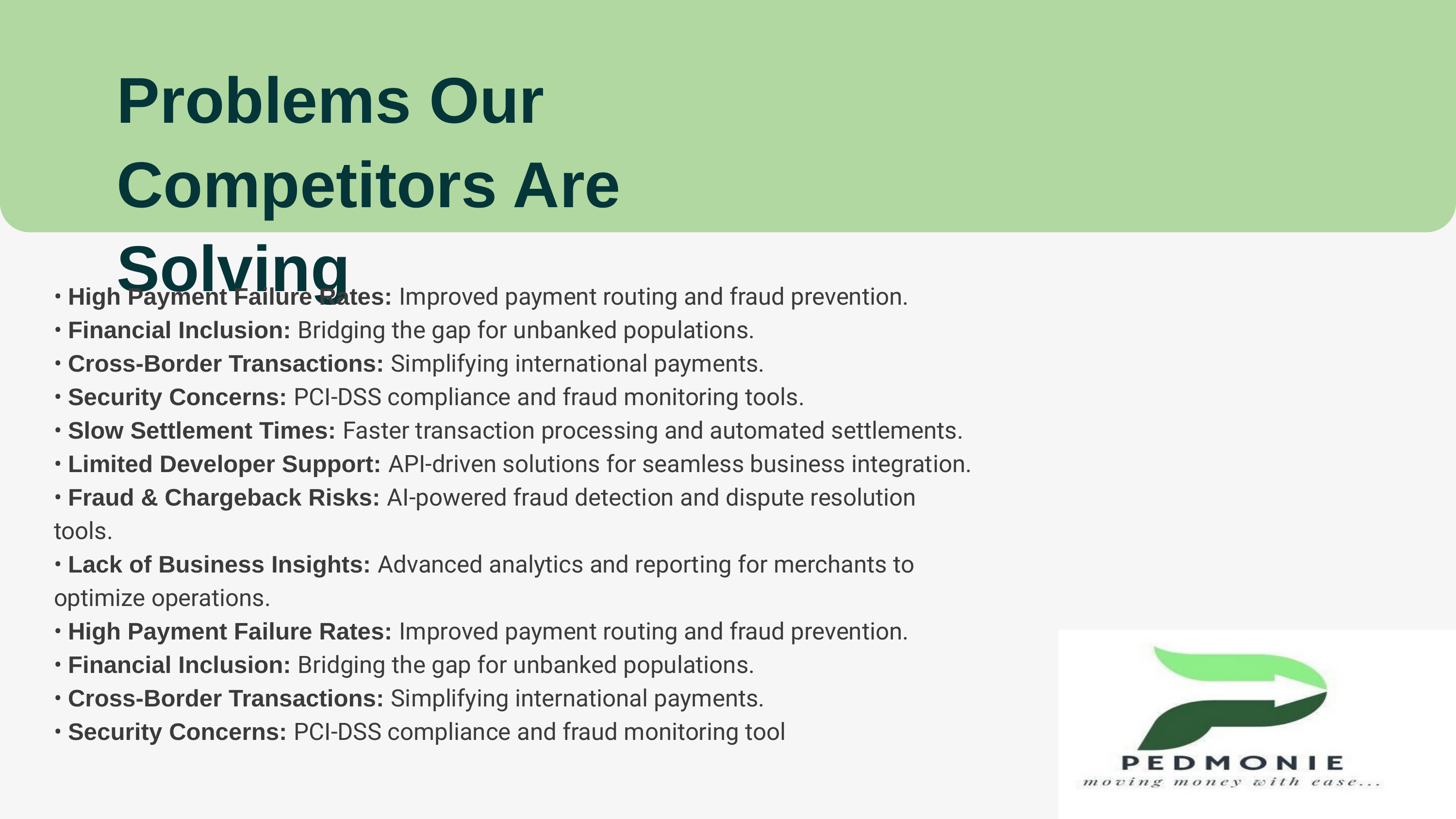

Problems Our Competitors Are Solving

• High Payment Failure Rates: Improved payment routing and fraud prevention.
• Financial Inclusion: Bridging the gap for unbanked populations.
• Cross-Border Transactions: Simplifying international payments.
• Security Concerns: PCI-DSS compliance and fraud monitoring tools.
• Slow Settlement Times: Faster transaction processing and automated settlements.
• Limited Developer Support: API-driven solutions for seamless business integration.
• Fraud & Chargeback Risks: AI-powered fraud detection and dispute resolution
tools.
• Lack of Business Insights: Advanced analytics and reporting for merchants to
optimize operations.
• High Payment Failure Rates: Improved payment routing and fraud prevention.
• Financial Inclusion: Bridging the gap for unbanked populations.
• Cross-Border Transactions: Simplifying international payments.
• Security Concerns: PCI-DSS compliance and fraud monitoring tool